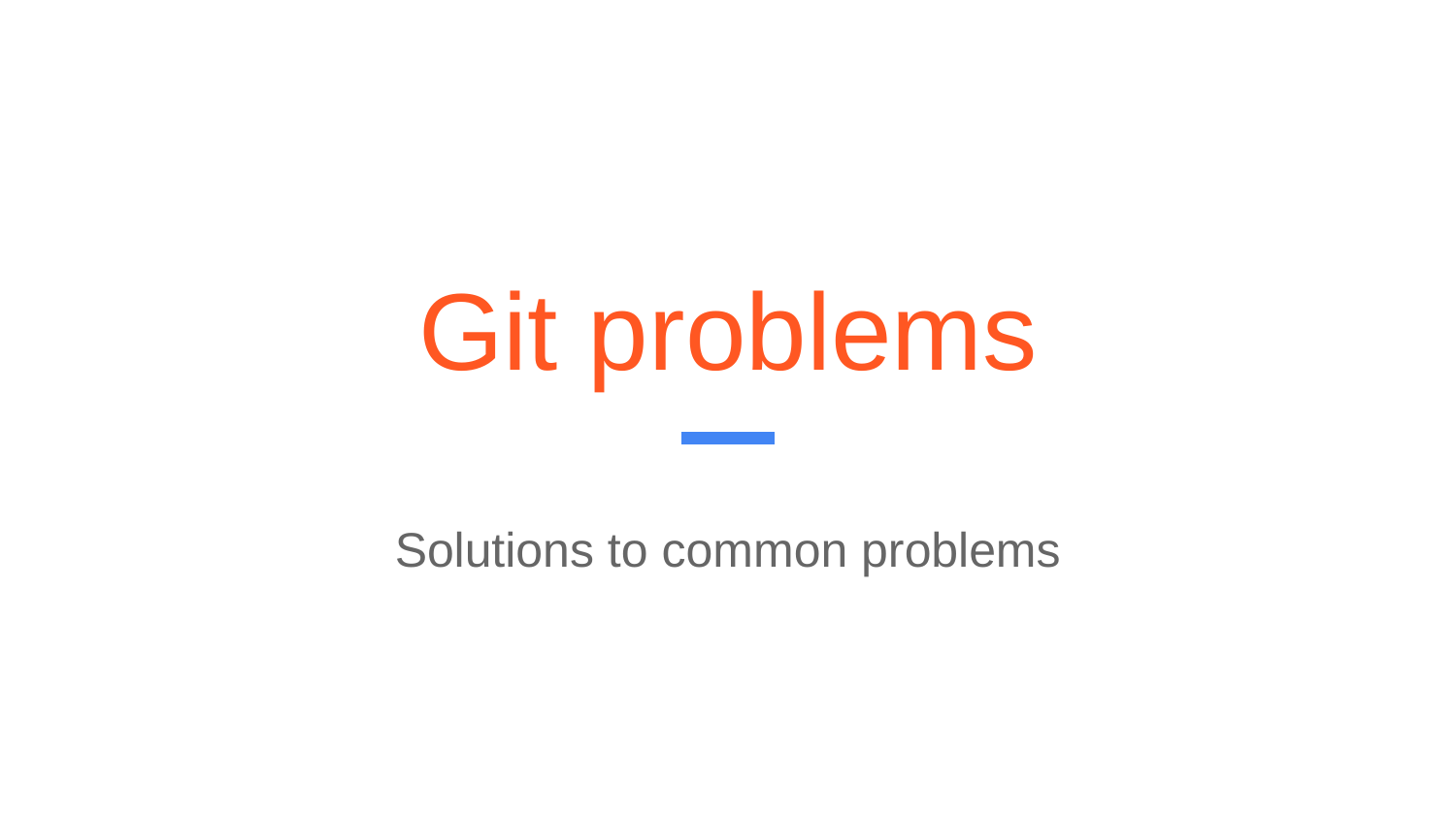

# Git problems
Solutions to common problems